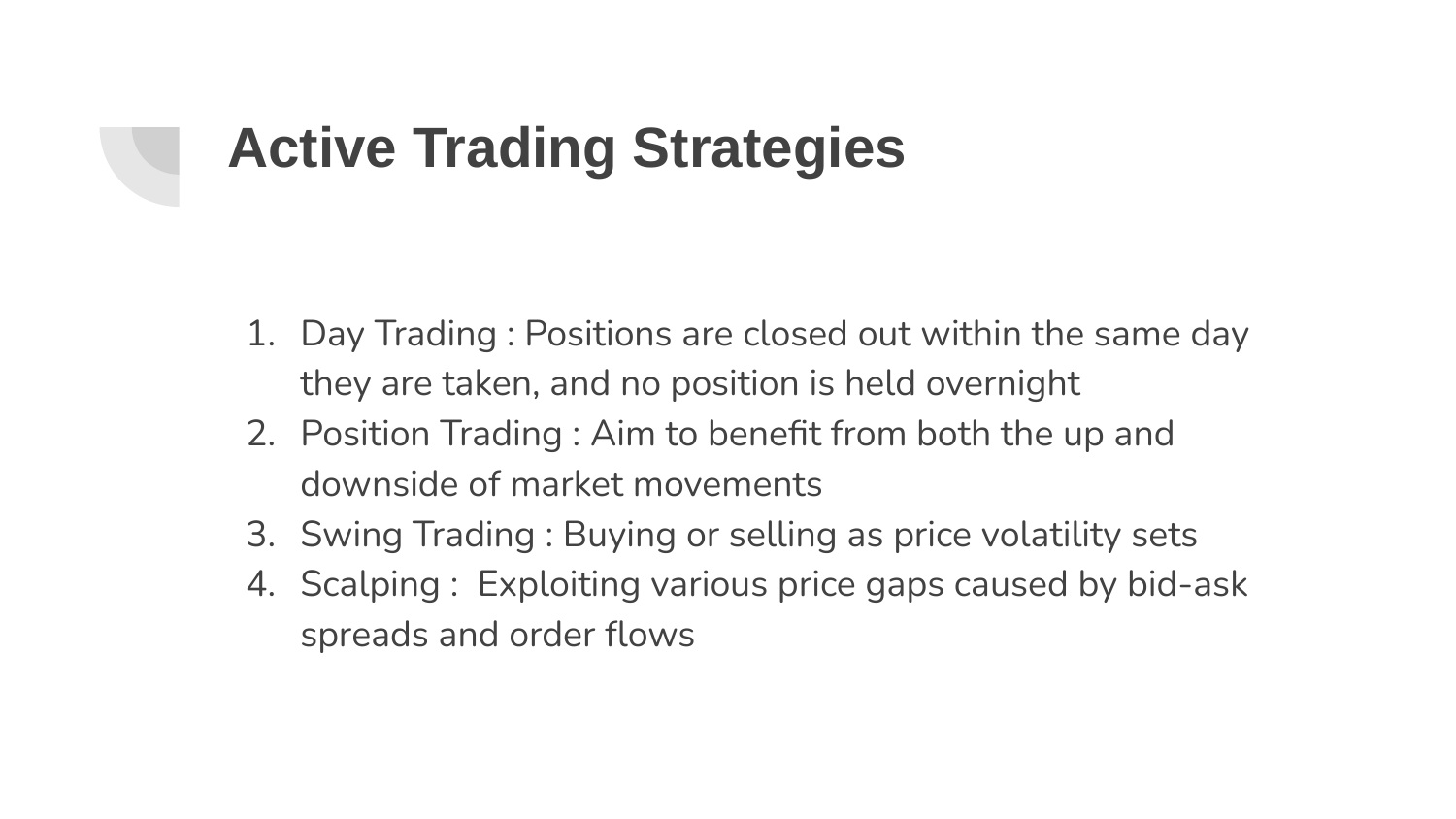

# Active Trading Strategies
Day Trading : Positions are closed out within the same day they are taken, and no position is held overnight
Position Trading : Aim to benefit from both the up and downside of market movements
Swing Trading : Buying or selling as price volatility sets
Scalping :  Exploiting various price gaps caused by bid-ask spreads and order flows